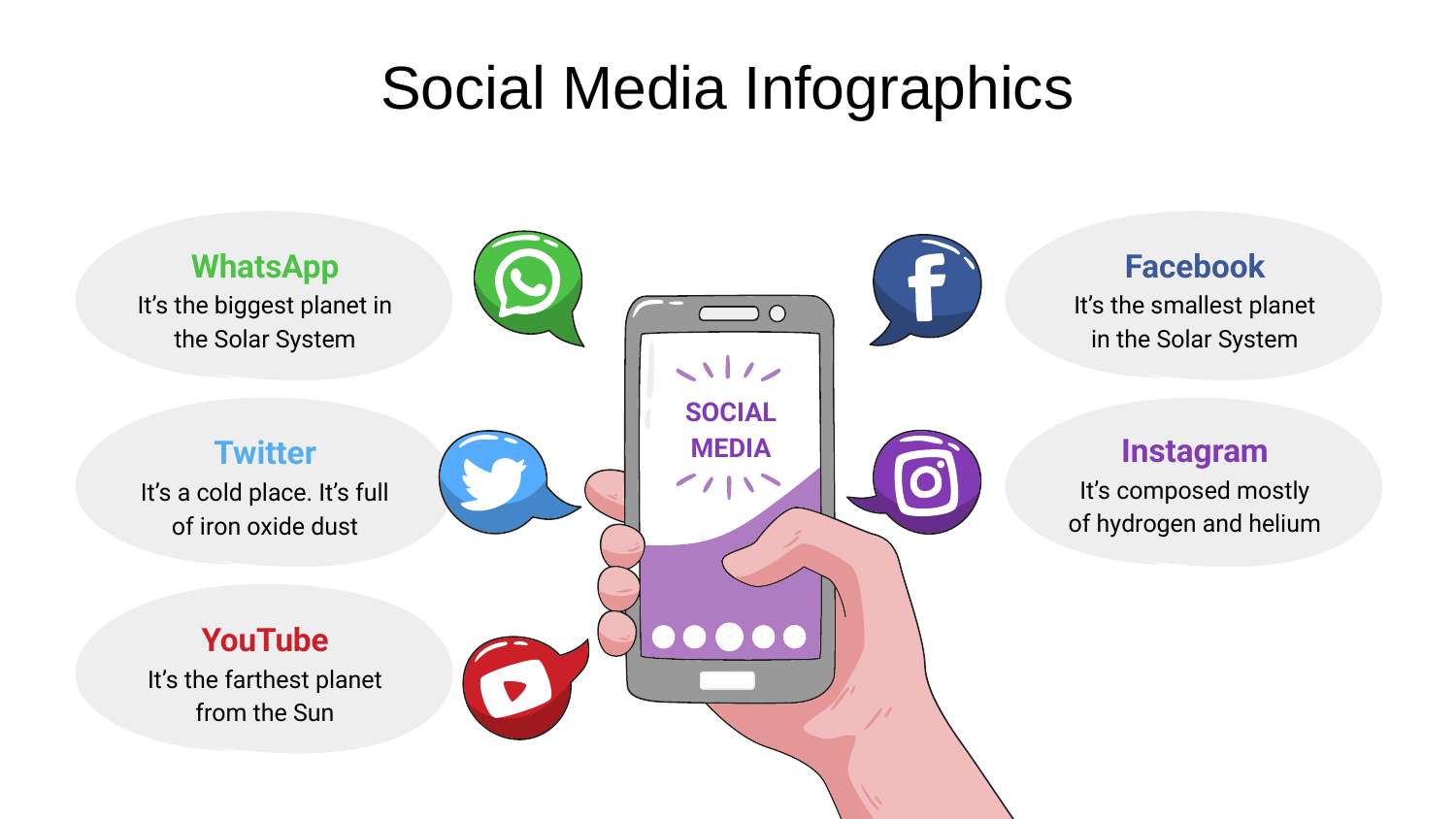

# Social Media Infographics

WhatsApp
Facebook
It’s the biggest planet in the Solar System
It’s the smallest planet in the Solar System

SOCIAL
MEDIA
Instagram
Twitter

It’s composed mostly of hydrogen and helium

It’s a cold place. It’s full of iron oxide dust

YouTube

It’s the farthest planet from the Sun